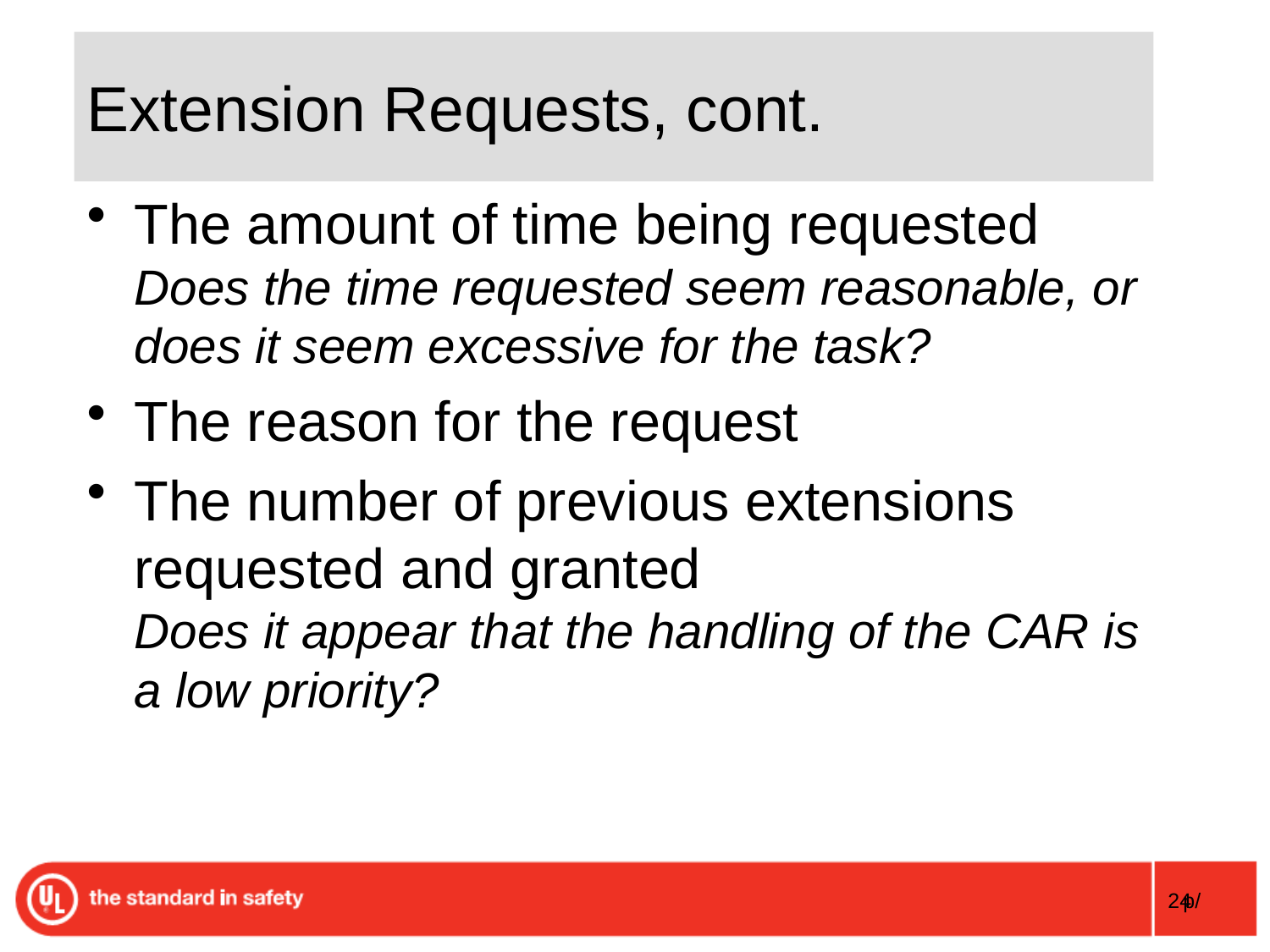

# Extension Requests, cont.
The amount of time being requested       Does the time requested seem reasonable, or does it seem excessive for the task?
The reason for the request
The number of previous extensions requested and granted                       Does it appear that the handling of the CAR is a low priority?